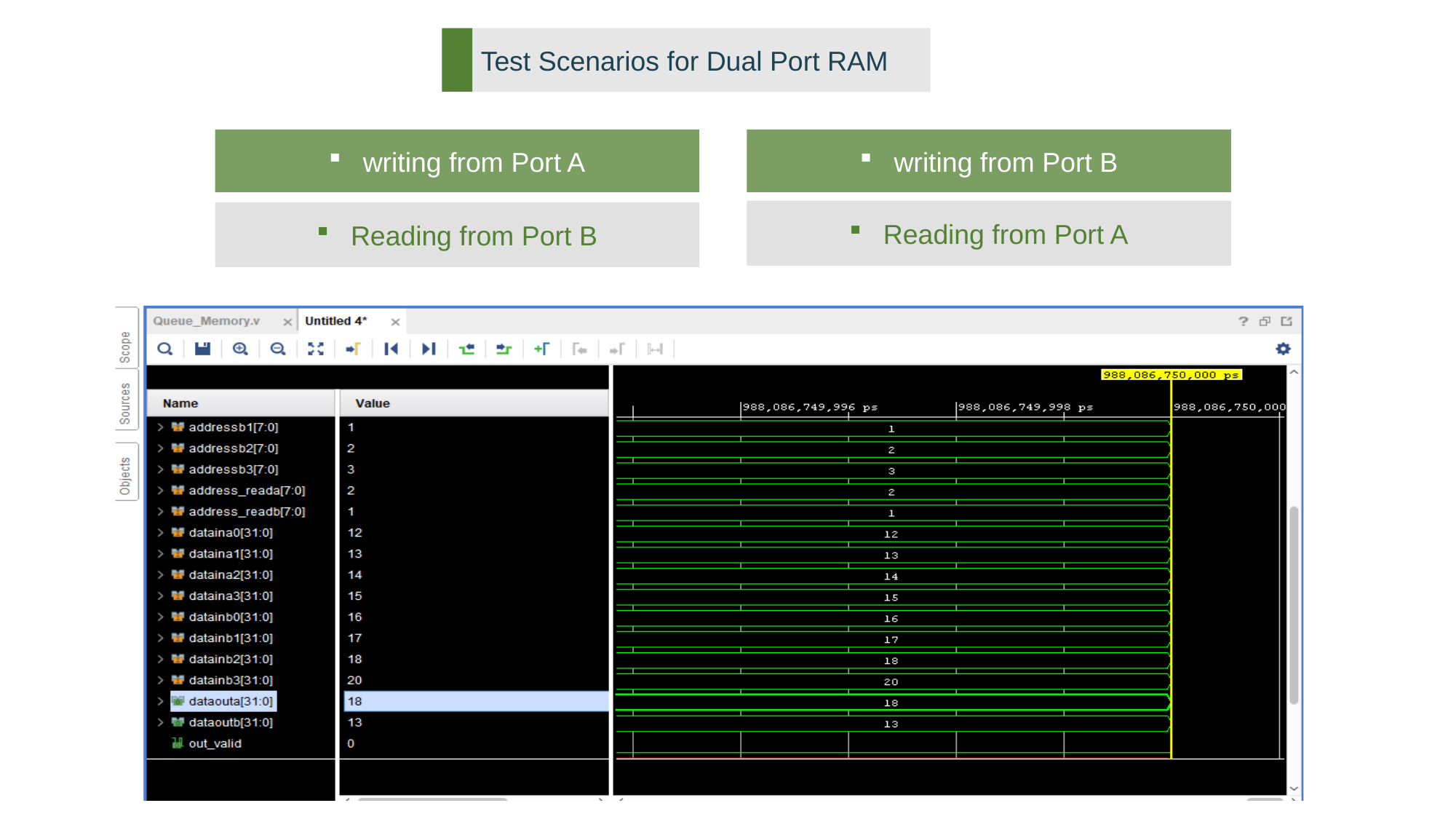

Test Scenarios for Dual Port RAM

writing from Port B
writing from Port A
Reading from Port A
Reading from Port B